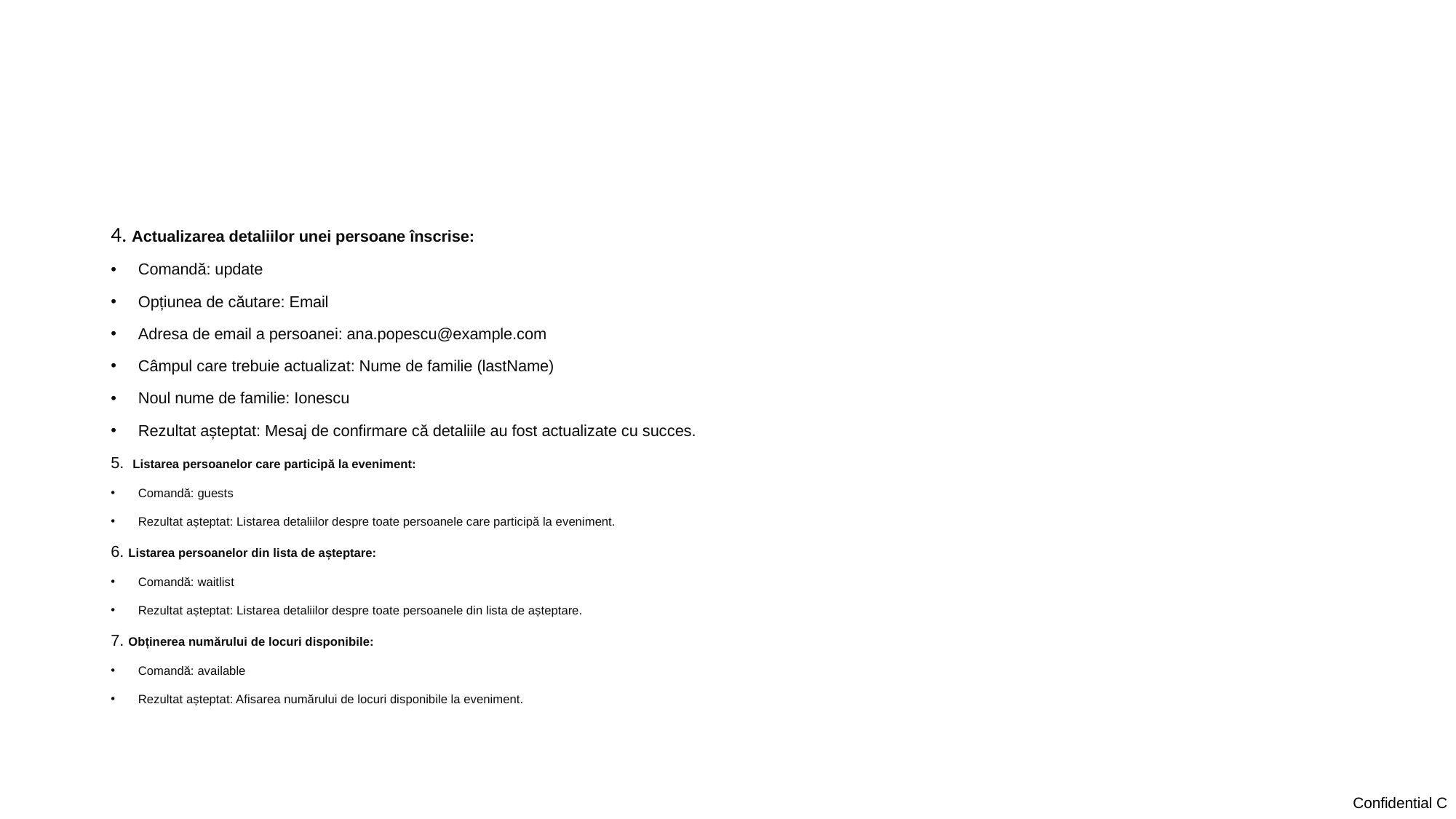

#
4. Actualizarea detaliilor unei persoane înscrise:
Comandă: update
Opțiunea de căutare: Email
Adresa de email a persoanei: ana.popescu@example.com
Câmpul care trebuie actualizat: Nume de familie (lastName)
Noul nume de familie: Ionescu
Rezultat așteptat: Mesaj de confirmare că detaliile au fost actualizate cu succes.
5.  Listarea persoanelor care participă la eveniment:
Comandă: guests
Rezultat așteptat: Listarea detaliilor despre toate persoanele care participă la eveniment.
6. Listarea persoanelor din lista de așteptare:
Comandă: waitlist
Rezultat așteptat: Listarea detaliilor despre toate persoanele din lista de așteptare.
7. Obținerea numărului de locuri disponibile:
Comandă: available
Rezultat așteptat: Afisarea numărului de locuri disponibile la eveniment.